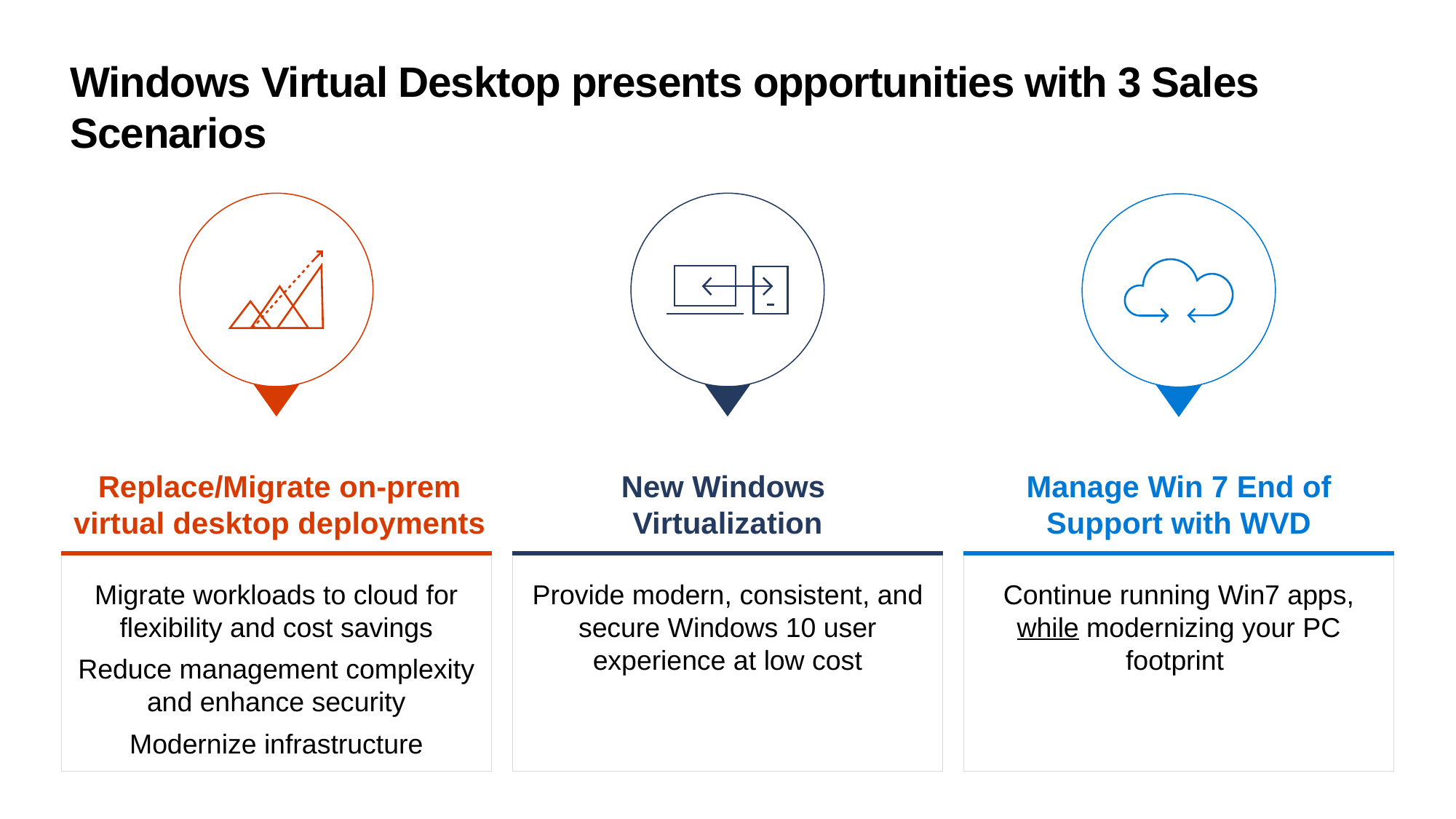

# Windows Virtual Desktop presents opportunities with 3 Sales Scenarios

Replace/Migrate on-prem virtual desktop deployments
New Windows
Virtualization
Manage Win 7 End of Support with WVD

Migrate workloads to cloud for flexibility and cost savings
Reduce management complexity and enhance security
Modernize infrastructure
Provide modern, consistent, and secure Windows 10 user experience at low cost
Continue running Win7 apps, while modernizing your PC footprint